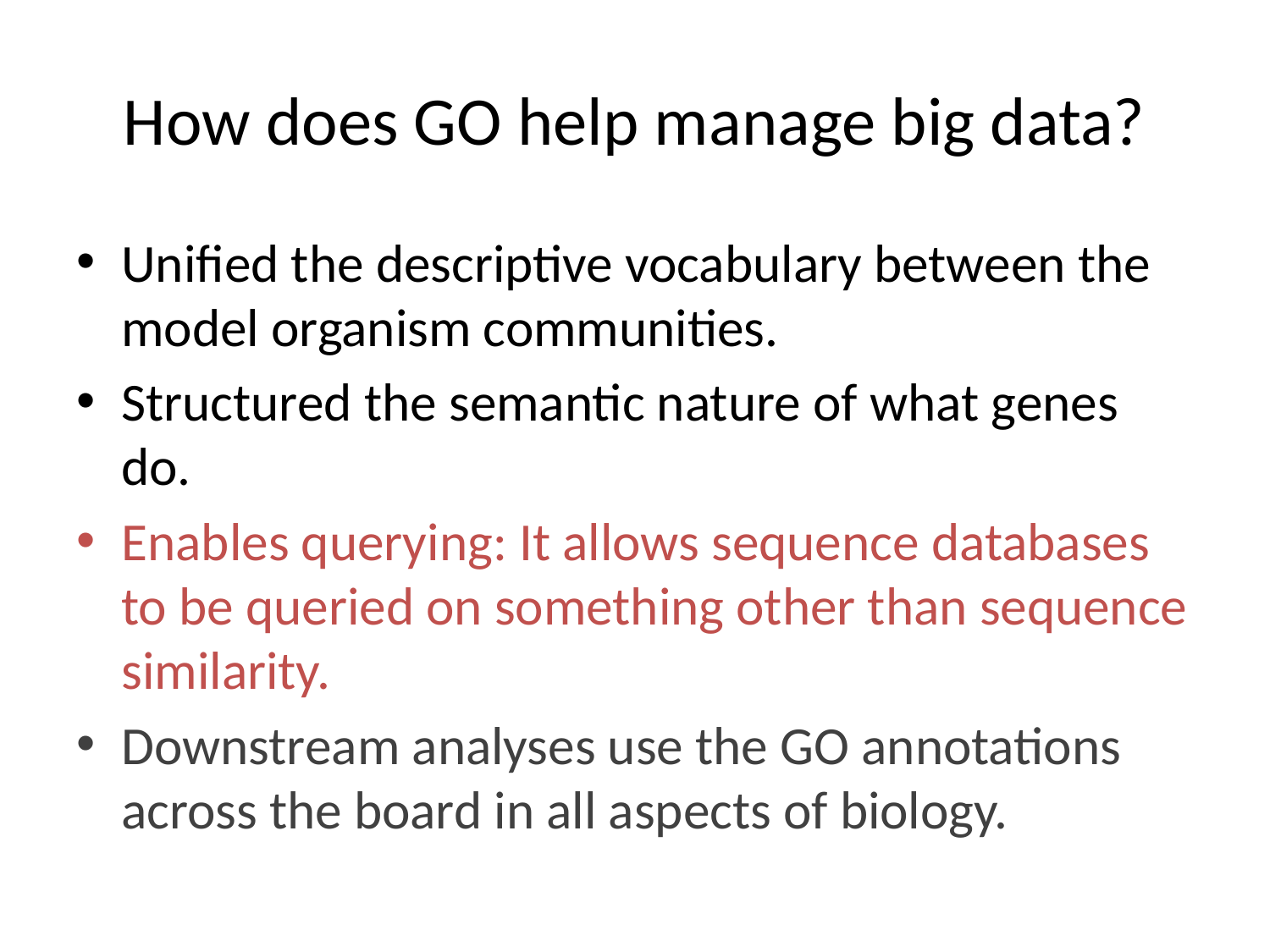

# How does GO help manage big data?
Unified the descriptive vocabulary between the model organism communities.
Structured the semantic nature of what genes do.
Enables querying: It allows sequence databases to be queried on something other than sequence similarity.
Downstream analyses use the GO annotations across the board in all aspects of biology.